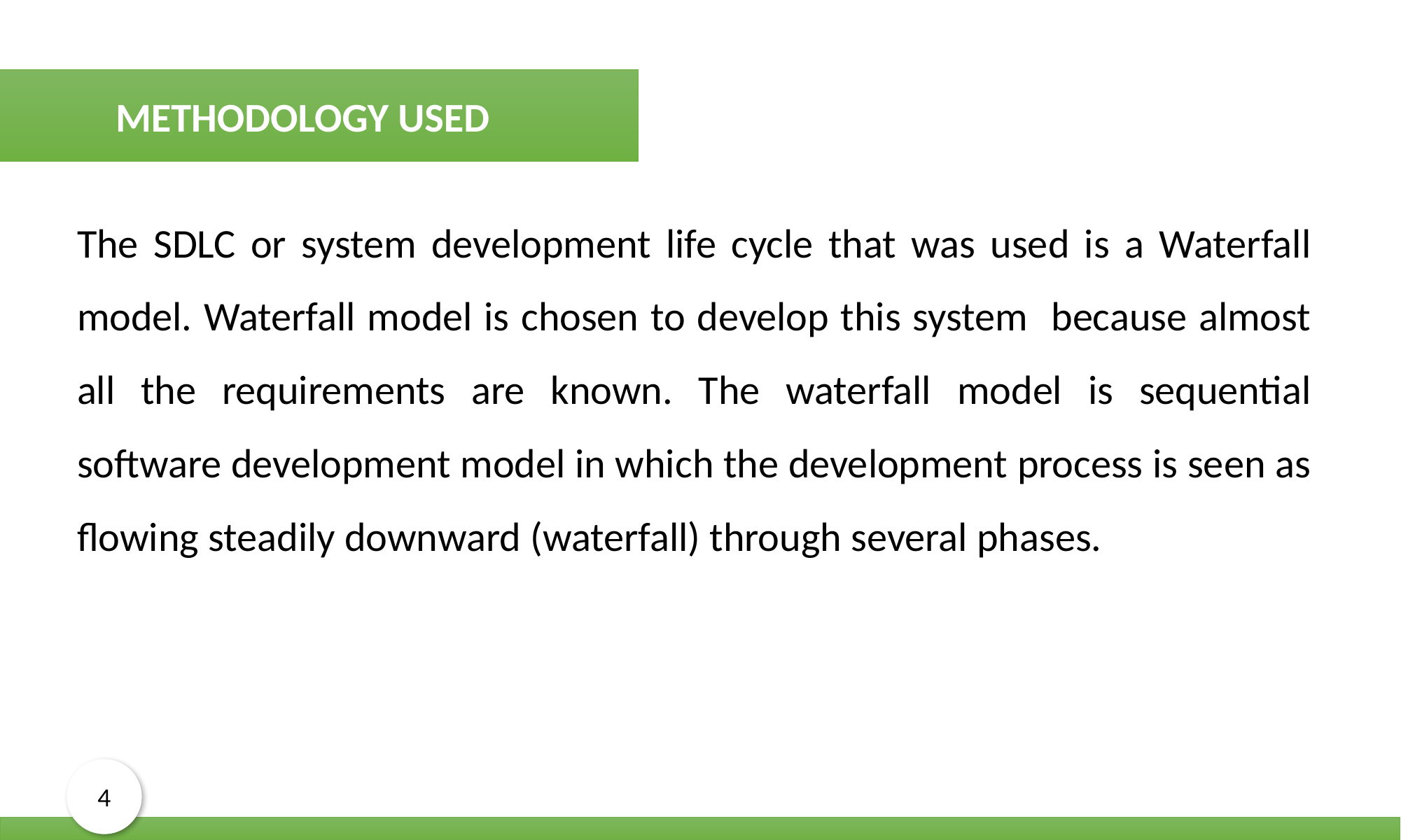

METHODOLOGY USED
The SDLC or system development life cycle that was used is a Waterfall model. Waterfall model is chosen to develop this system  because almost all the requirements are known. The waterfall model is sequential software development model in which the development process is seen as flowing steadily downward (waterfall) through several phases.
4